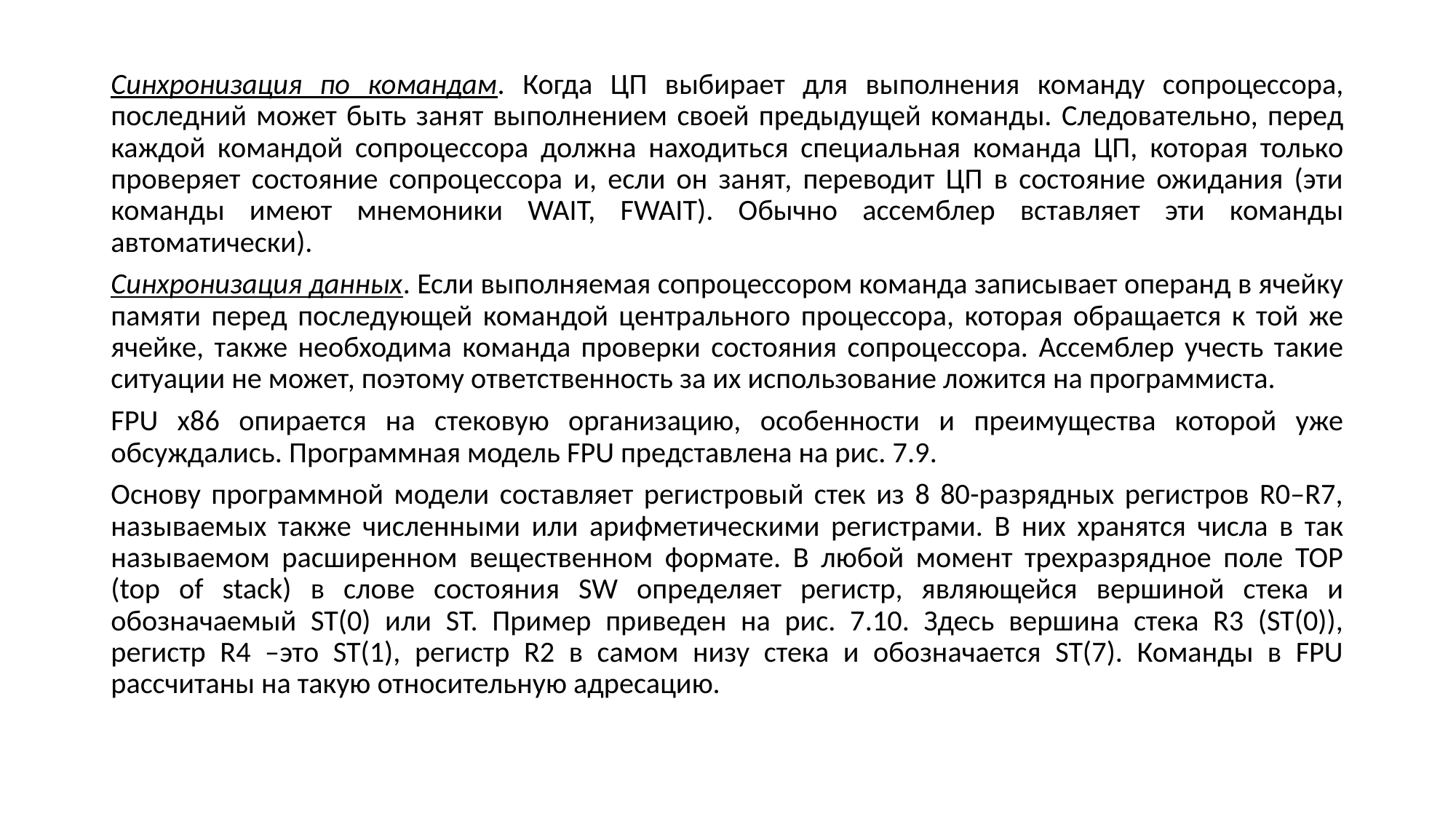

Синхронизация по командам. Когда ЦП выбирает для выполнения команду сопроцессора, последний может быть занят выполнением своей предыдущей команды. Следовательно, перед каждой командой сопроцессора должна находиться специальная команда ЦП, которая только проверяет состояние сопроцессора и, если он занят, переводит ЦП в состояние ожидания (эти команды имеют мнемоники WAIT, FWAIT). Обычно ассемблер вставляет эти команды автоматически).
Синхронизация данных. Если выполняемая сопроцессором команда записывает операнд в ячейку памяти перед последующей командой центрального процессора, которая обращается к той же ячейке, также необходима команда проверки состояния сопроцессора. Ассемблер учесть такие ситуации не может, поэтому ответственность за их использование ложится на программиста.
FPU x86 опирается на стековую организацию, особенности и преимущества которой уже обсуждались. Программная модель FPU представлена на рис. 7.9.
Основу программной модели составляет регистровый стек из 8 80-разрядных регистров R0–R7, называемых также численными или арифметическими регистрами. В них хранятся числа в так называемом расширенном вещественном формате. В любой момент трехразрядное поле TOP (top of stack) в слове состояния SW определяет регистр, являющейся вершиной стека и обозначаемый ST(0) или ST. Пример приведен на рис. 7.10. Здесь вершина стека R3 (ST(0)), регистр R4 –это ST(1), регистр R2 в самом низу стека и обозначается ST(7). Команды в FPU рассчитаны на такую относительную адресацию.